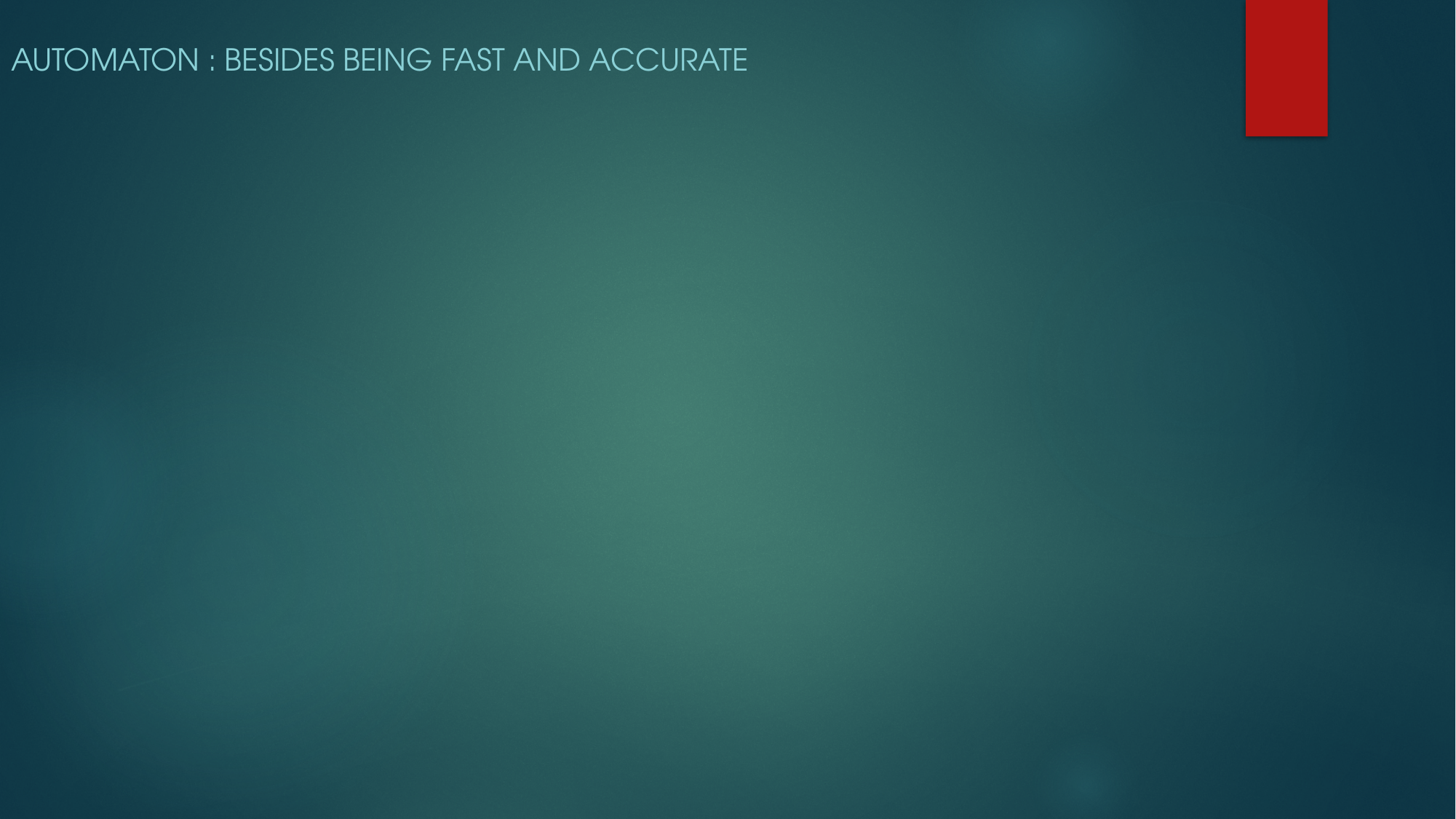

#
AUTOMATON : BESIDES BEING FAST AND ACCURATE